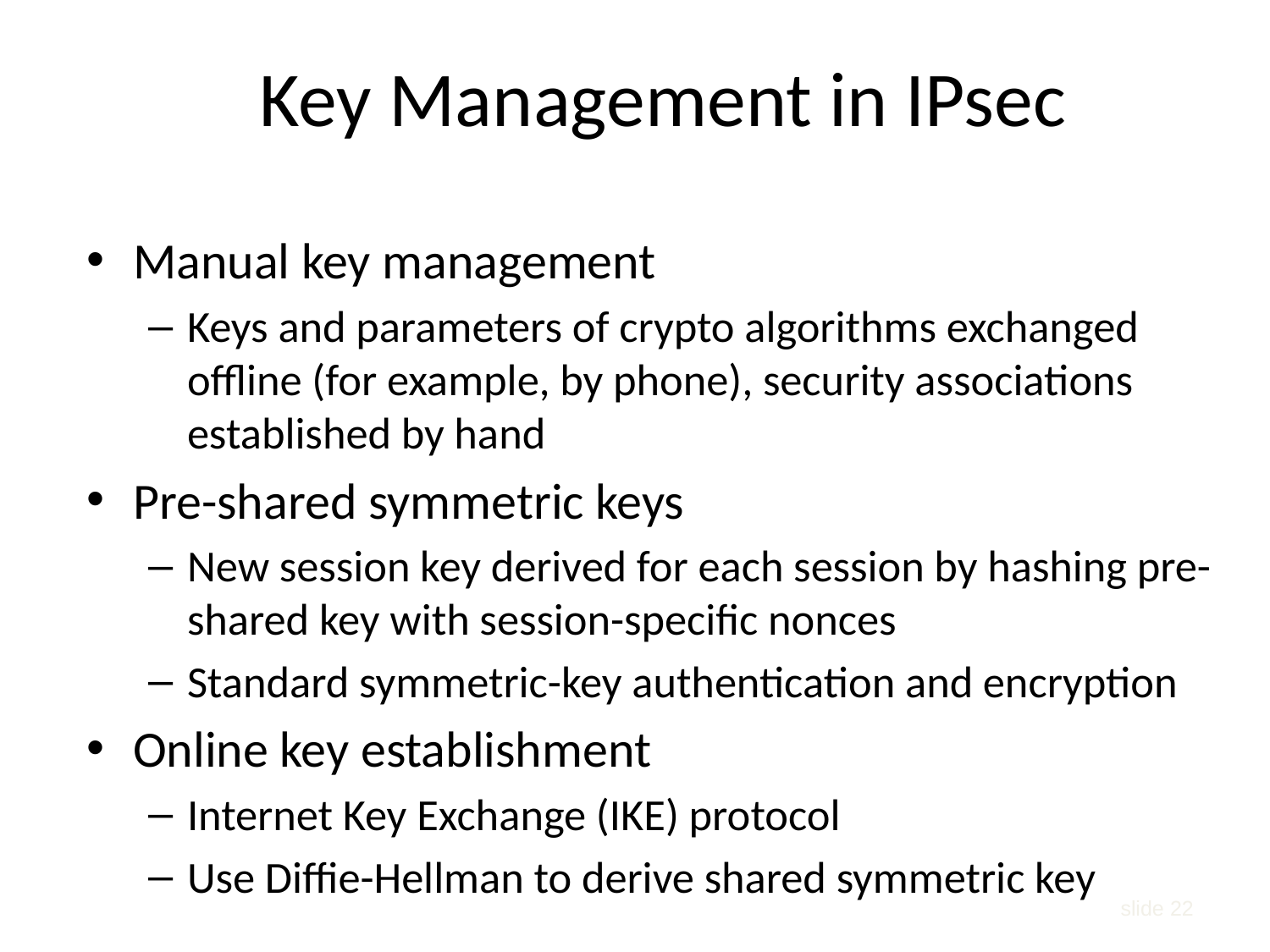

# Key Management in IPsec
Manual key management
Keys and parameters of crypto algorithms exchanged offline (for example, by phone), security associations established by hand
Pre-shared symmetric keys
New session key derived for each session by hashing pre-shared key with session-specific nonces
Standard symmetric-key authentication and encryption
Online key establishment
Internet Key Exchange (IKE) protocol
Use Diffie-Hellman to derive shared symmetric key
slide 22